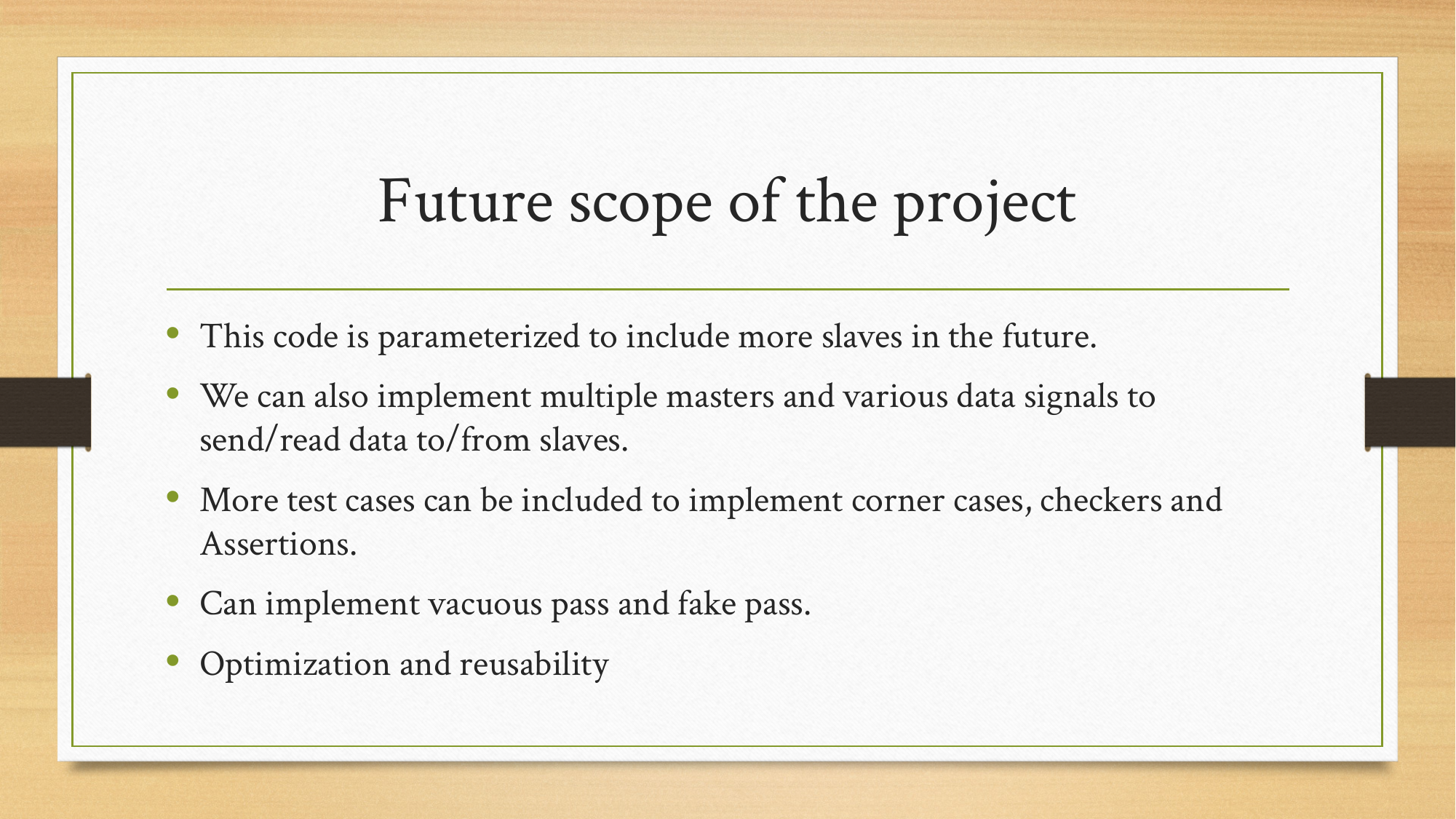

# Future scope of the project
This code is parameterized to include more slaves in the future.
We can also implement multiple masters and various data signals to send/read data to/from slaves.
More test cases can be included to implement corner cases, checkers and Assertions.
Can implement vacuous pass and fake pass.
Optimization and reusability